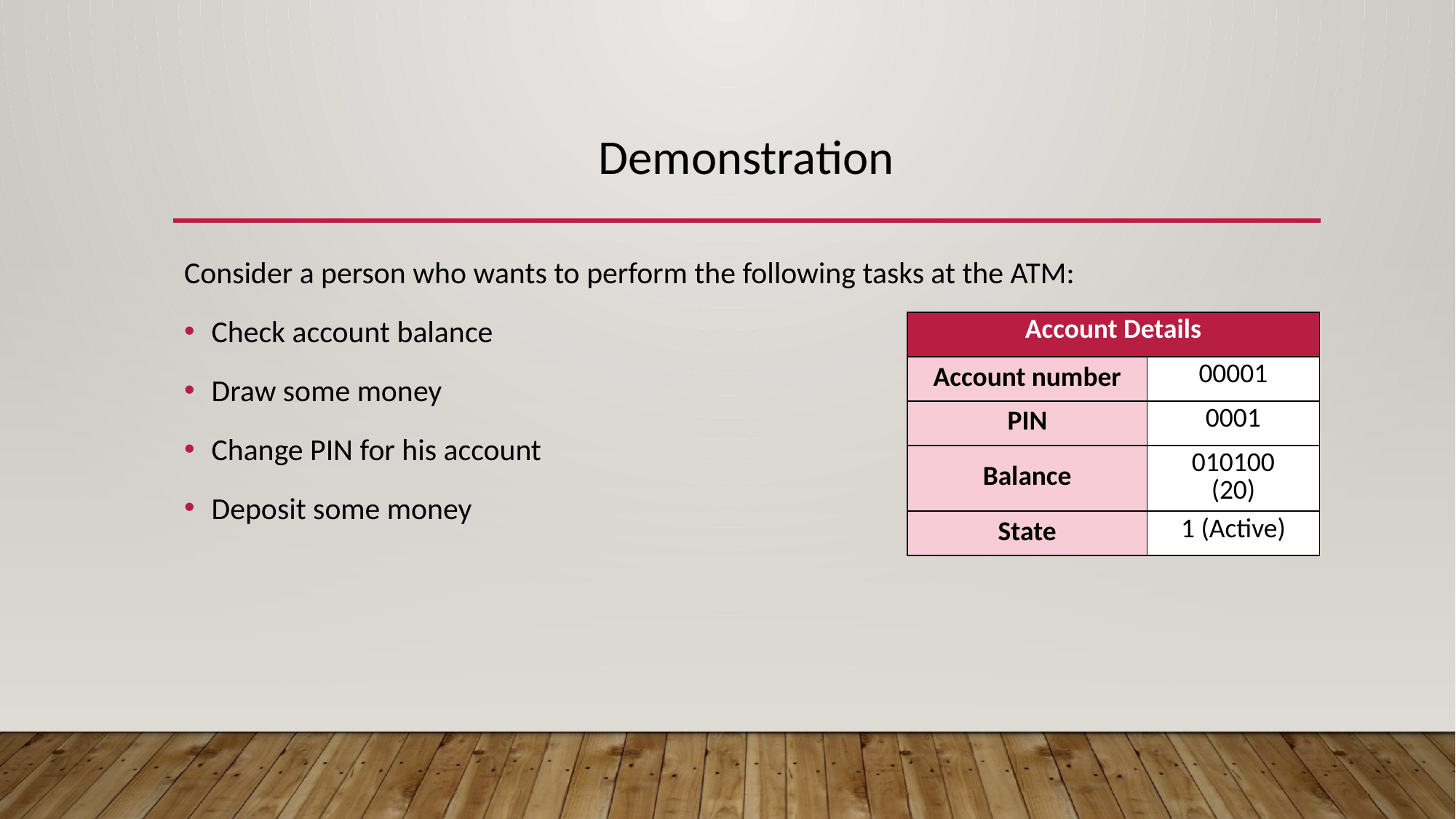

# Demonstration
Consider a person who wants to perform the following tasks at the ATM:
Check account balance
Draw some money
Change PIN for his account
Deposit some money
| Account Details |  |
| --- | --- |
| Account number | 00001 |
| PIN | 0001 |
| Balance | 010100 (20) |
| State | 1 (Active) |